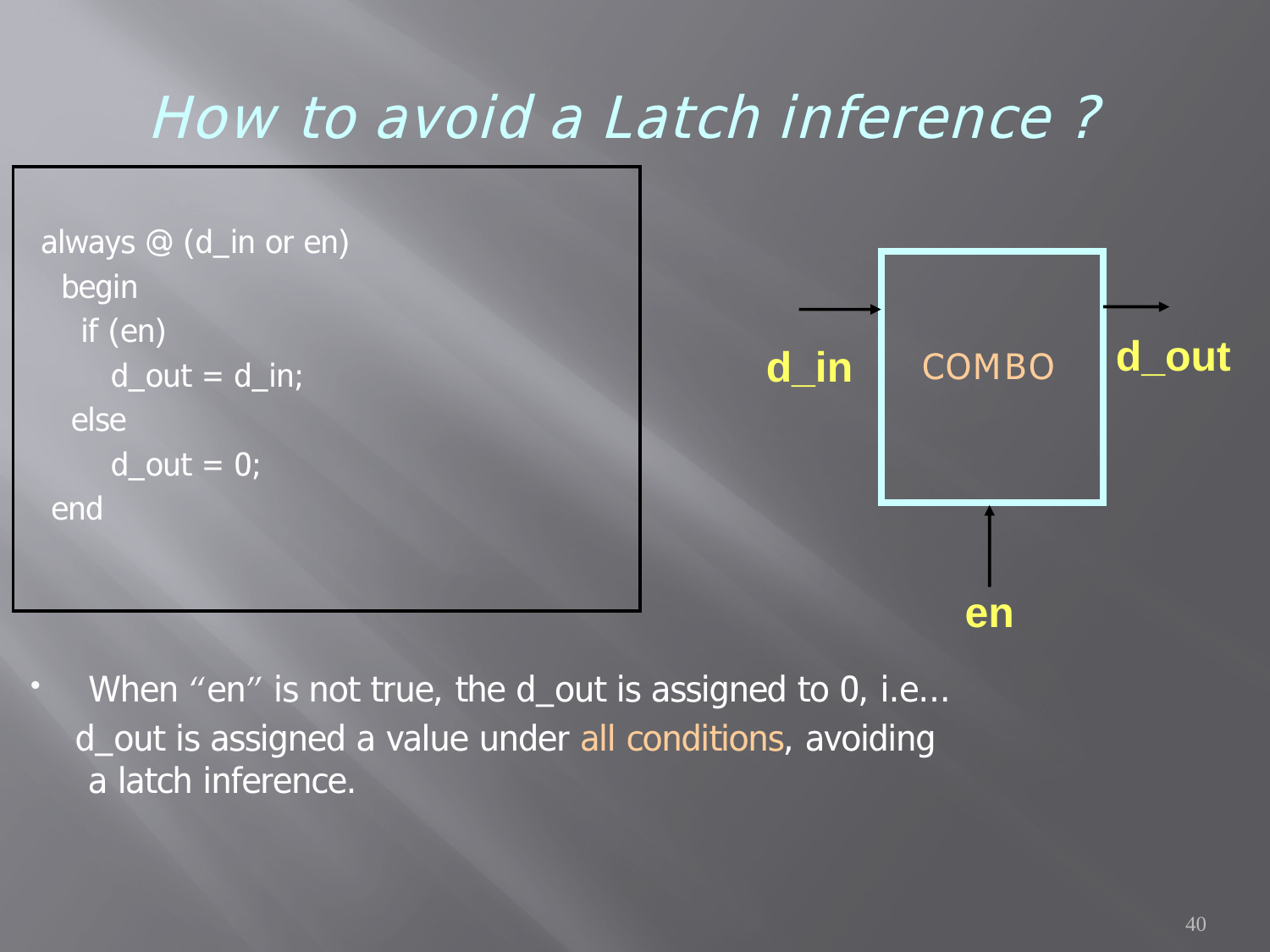

# How to avoid a Latch inference ?

 always @ (d_in or en)
   begin
     if (en)
        d_out = d_in;
    else
        d_out = 0;
  end

When “en” is not true, the d_out is assigned to 0, i.e...
    d_out is assigned a value under all conditions, avoiding a latch inference.

d_out
d_in
COMBO

en
40